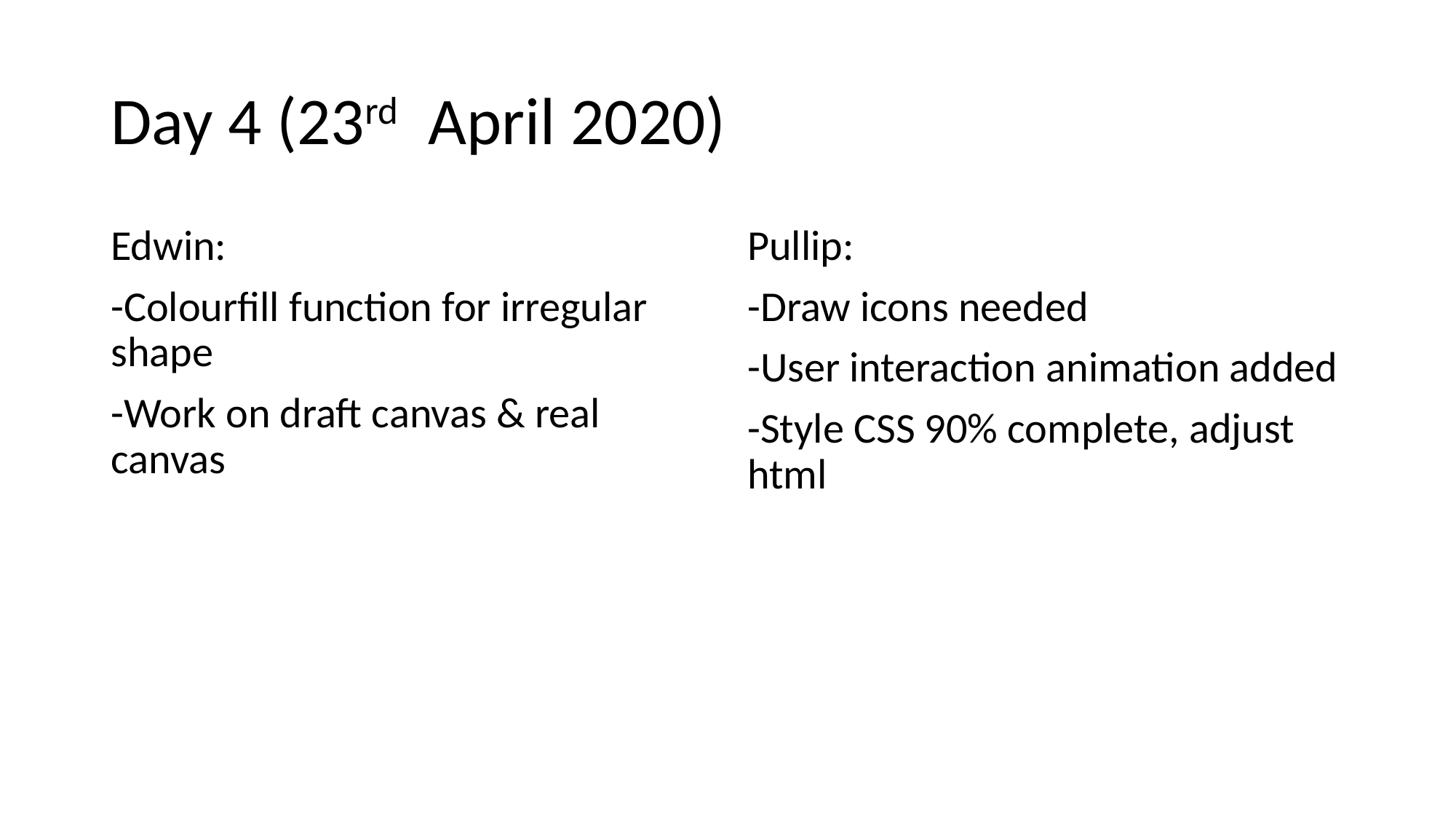

# Day 4 (23rd  April 2020)
Edwin:
-Colourfill function for irregular shape
-Work on draft canvas & real canvas
Pullip:
-Draw icons needed
-User interaction animation added
-Style CSS 90% complete, adjust html